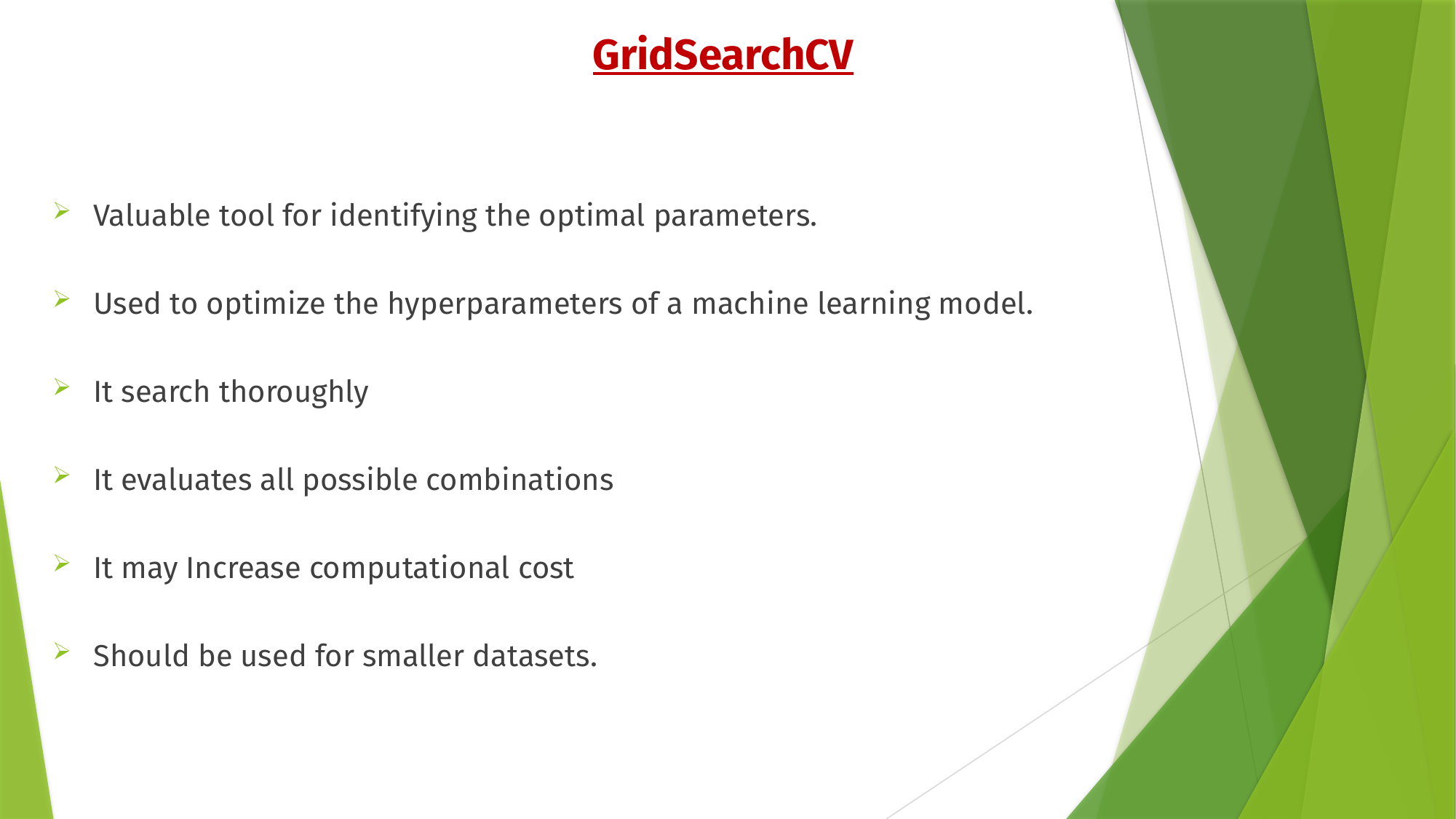

GridSearchCV

Valuable tool for identifying the optimal parameters.
Used to optimize the hyperparameters of a machine learning model.
It search thoroughly
It evaluates all possible combinations
It may Increase computational cost
Should be used for smaller datasets.